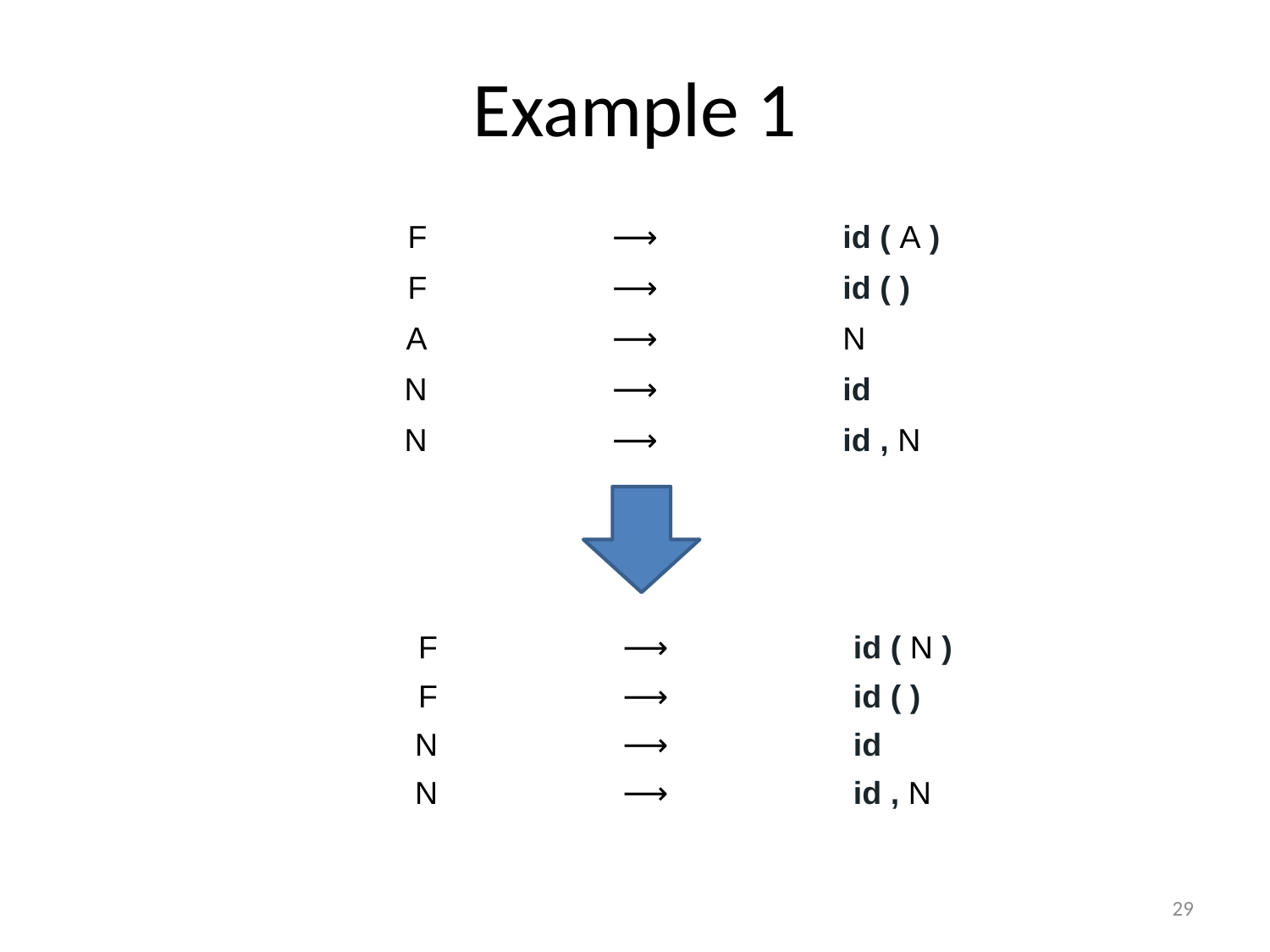

# Example 1
| F | ⟶ | id ( A ) |
| --- | --- | --- |
| F | ⟶ | id ( ) |
| A | ⟶ | N |
| N | ⟶ | id |
| N | ⟶ | id , N |

| F | ⟶ | id ( N ) |
| --- | --- | --- |
| F | ⟶ | id ( ) |
| N | ⟶ | id |
| N | ⟶ | id , N |
29